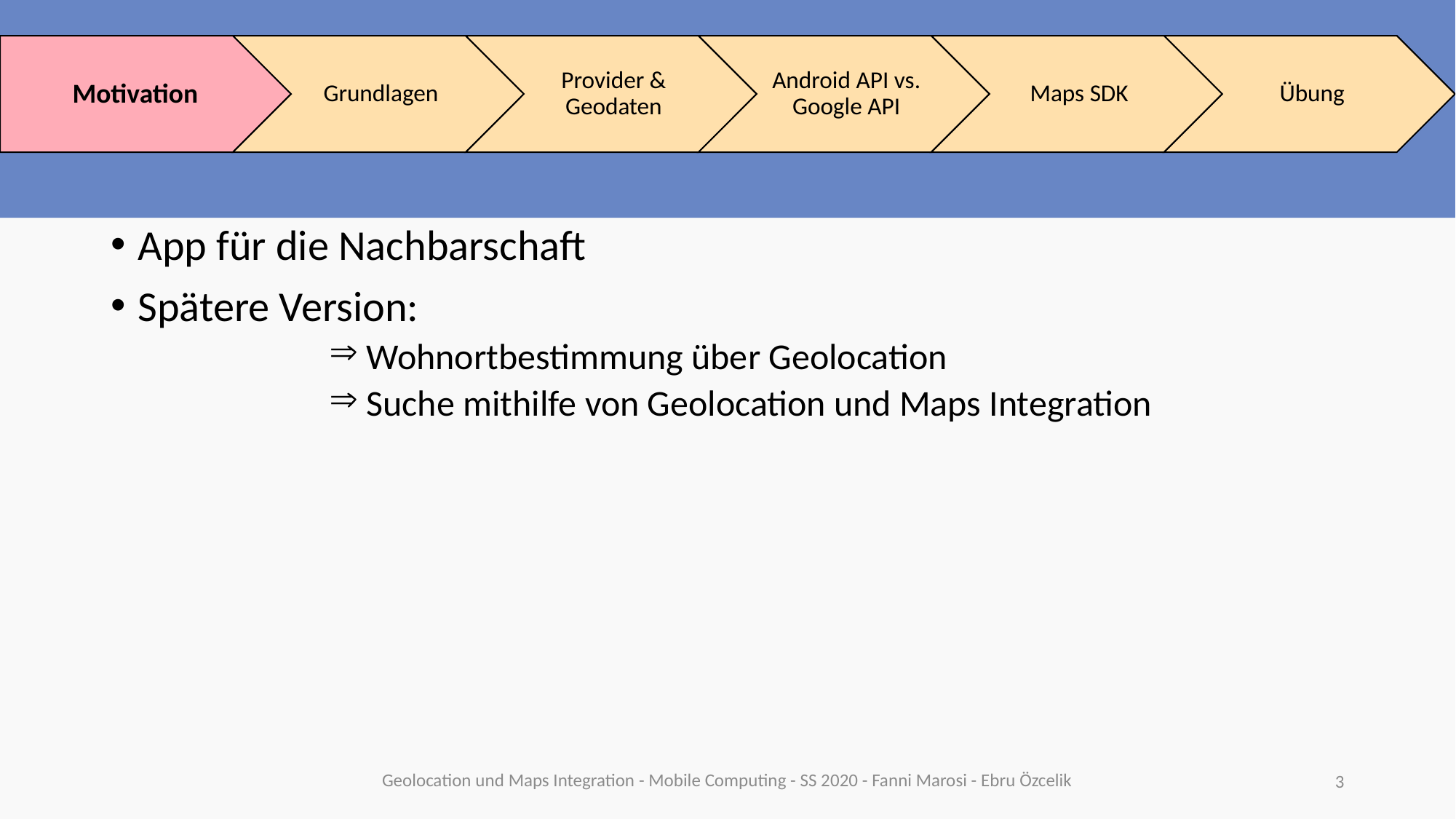

App für die Nachbarschaft
Spätere Version:
 Wohnortbestimmung über Geolocation
 Suche mithilfe von Geolocation und Maps Integration
Geolocation und Maps Integration - Mobile Computing - SS 2020 - Fanni Marosi - Ebru Özcelik
3